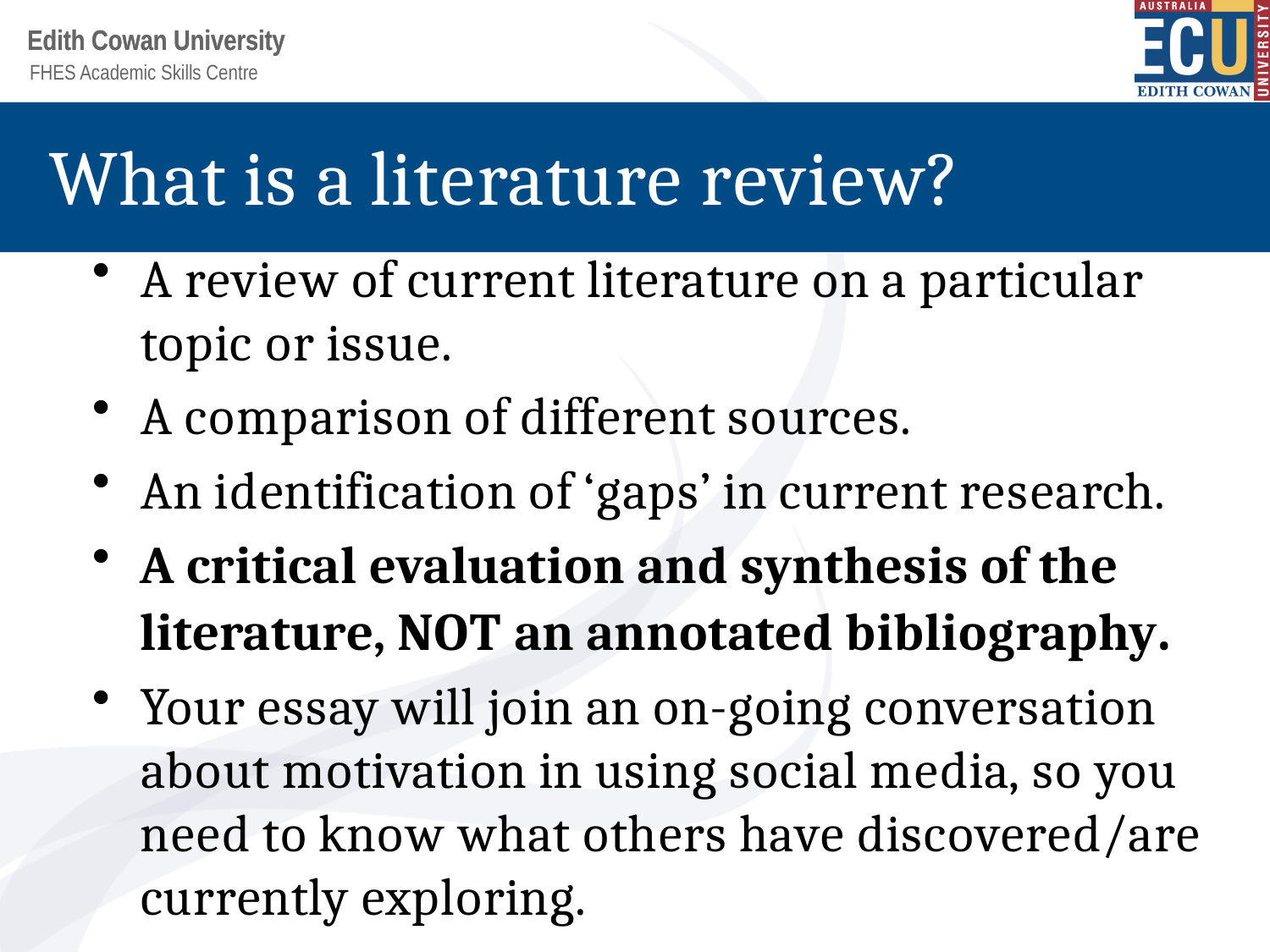

# What is a literature review?
A review of current literature on a particular topic or issue.
A comparison of different sources.
An identification of ‘gaps’ in current research.
A critical evaluation and synthesis of the literature, NOT an annotated bibliography.
Your essay will join an on-going conversation about motivation in using social media, so you need to know what others have discovered/are currently exploring.